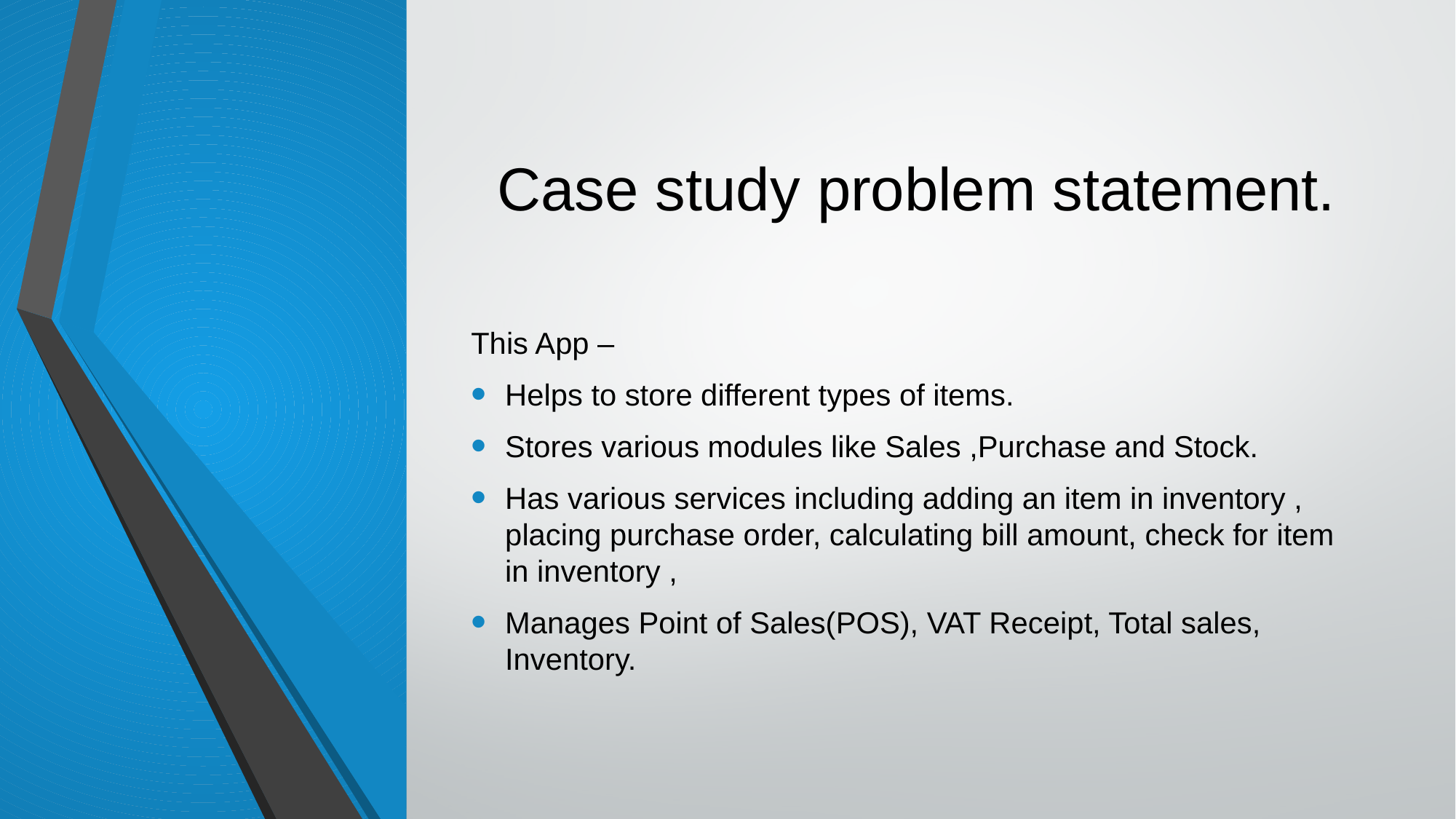

# Case study problem statement.

This App –
Helps to store different types of items.
Stores various modules like Sales ,Purchase and Stock.
Has various services including adding an item in inventory , placing purchase order, calculating bill amount, check for item in inventory ,
Manages Point of Sales(POS), VAT Receipt, Total sales, Inventory.